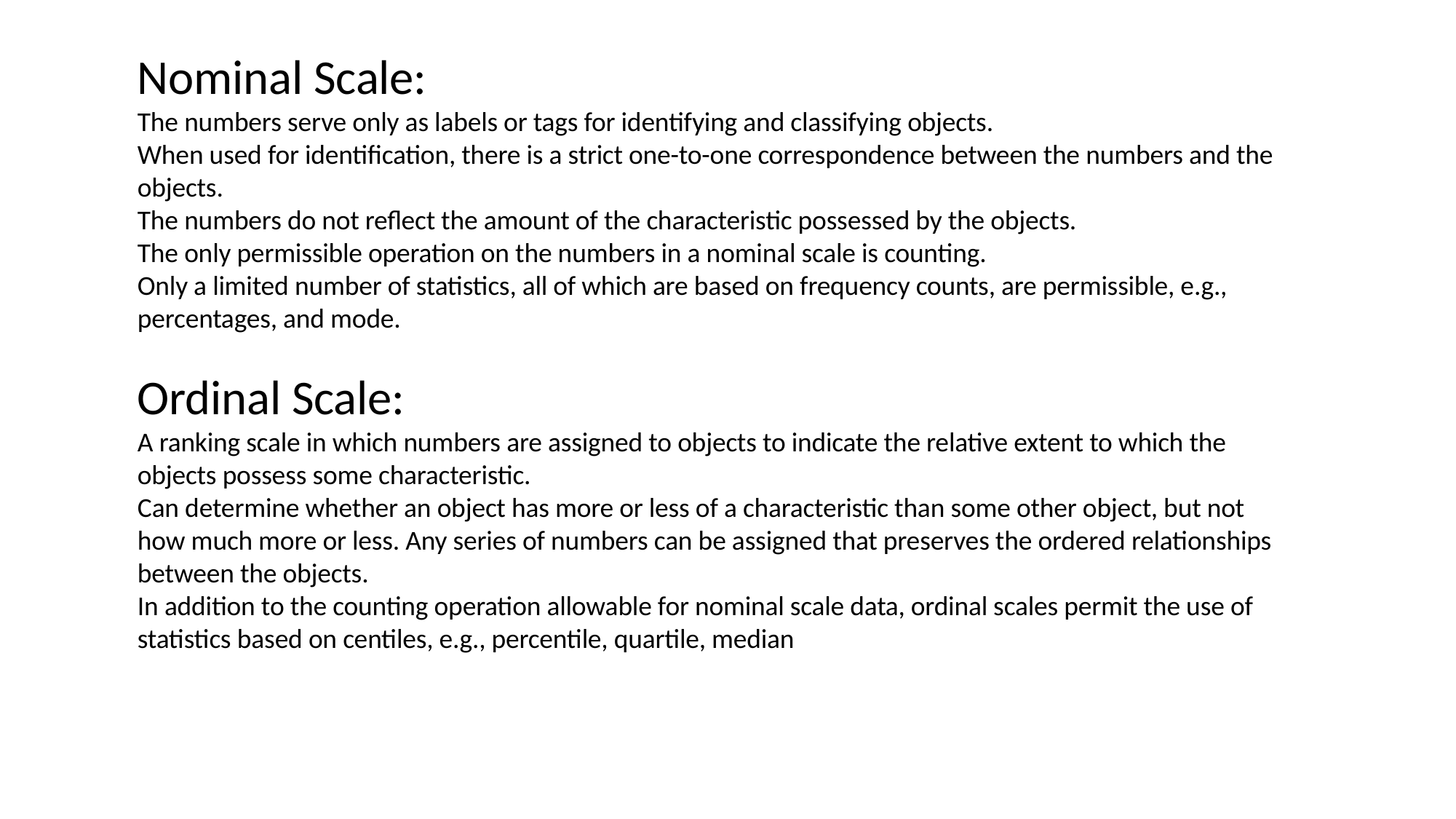

Nominal Scale:
The numbers serve only as labels or tags for identifying and classifying objects.
When used for identification, there is a strict one-to-one correspondence between the numbers and the objects.
The numbers do not reflect the amount of the characteristic possessed by the objects.
The only permissible operation on the numbers in a nominal scale is counting.
Only a limited number of statistics, all of which are based on frequency counts, are permissible, e.g., percentages, and mode.

Ordinal Scale:
A ranking scale in which numbers are assigned to objects to indicate the relative extent to which the objects possess some characteristic.
Can determine whether an object has more or less of a characteristic than some other object, but not how much more or less. Any series of numbers can be assigned that preserves the ordered relationships between the objects.
In addition to the counting operation allowable for nominal scale data, ordinal scales permit the use of statistics based on centiles, e.g., percentile, quartile, median